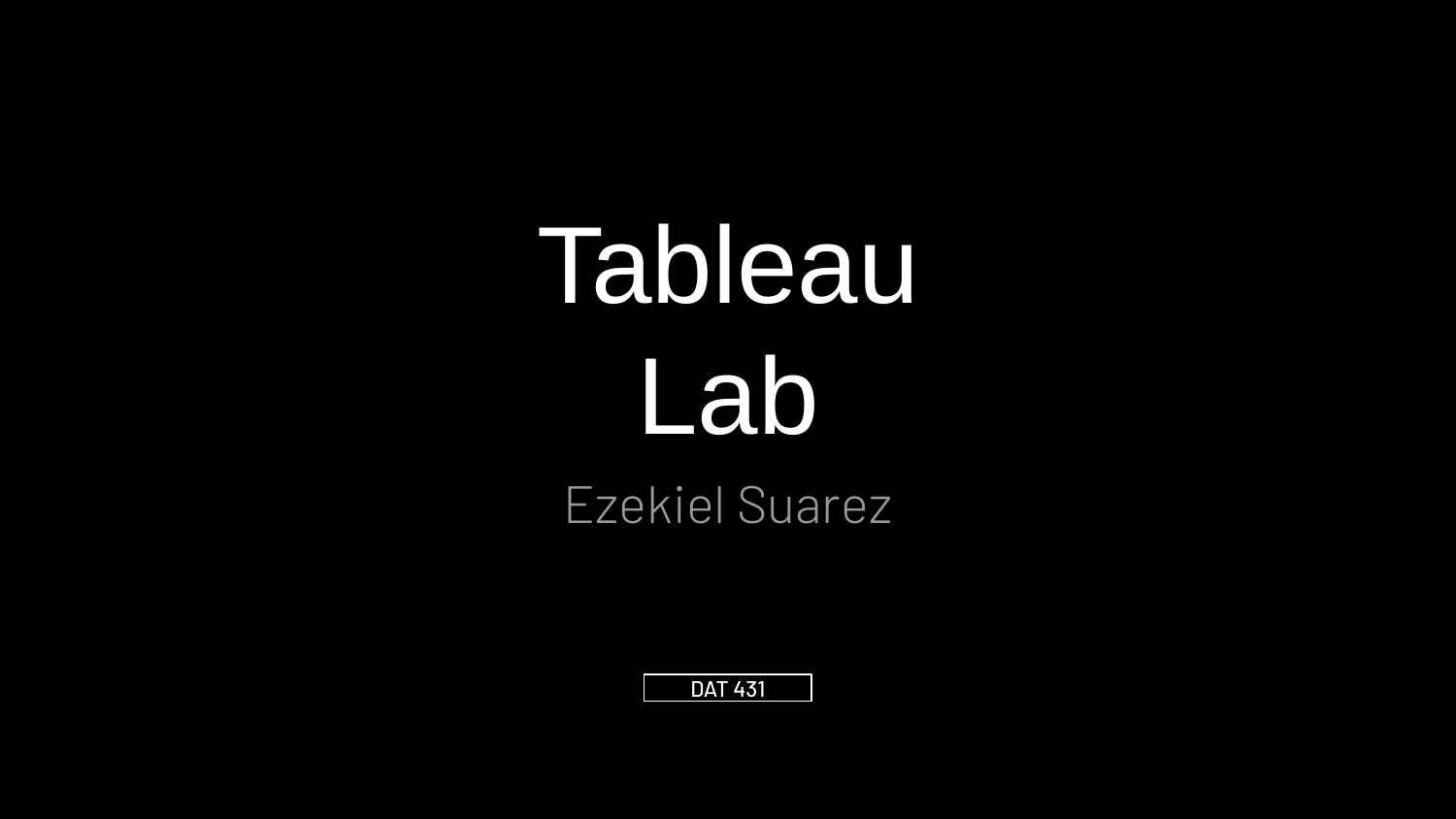

# Tableau
Lab
Ezekiel Suarez
DAT 431